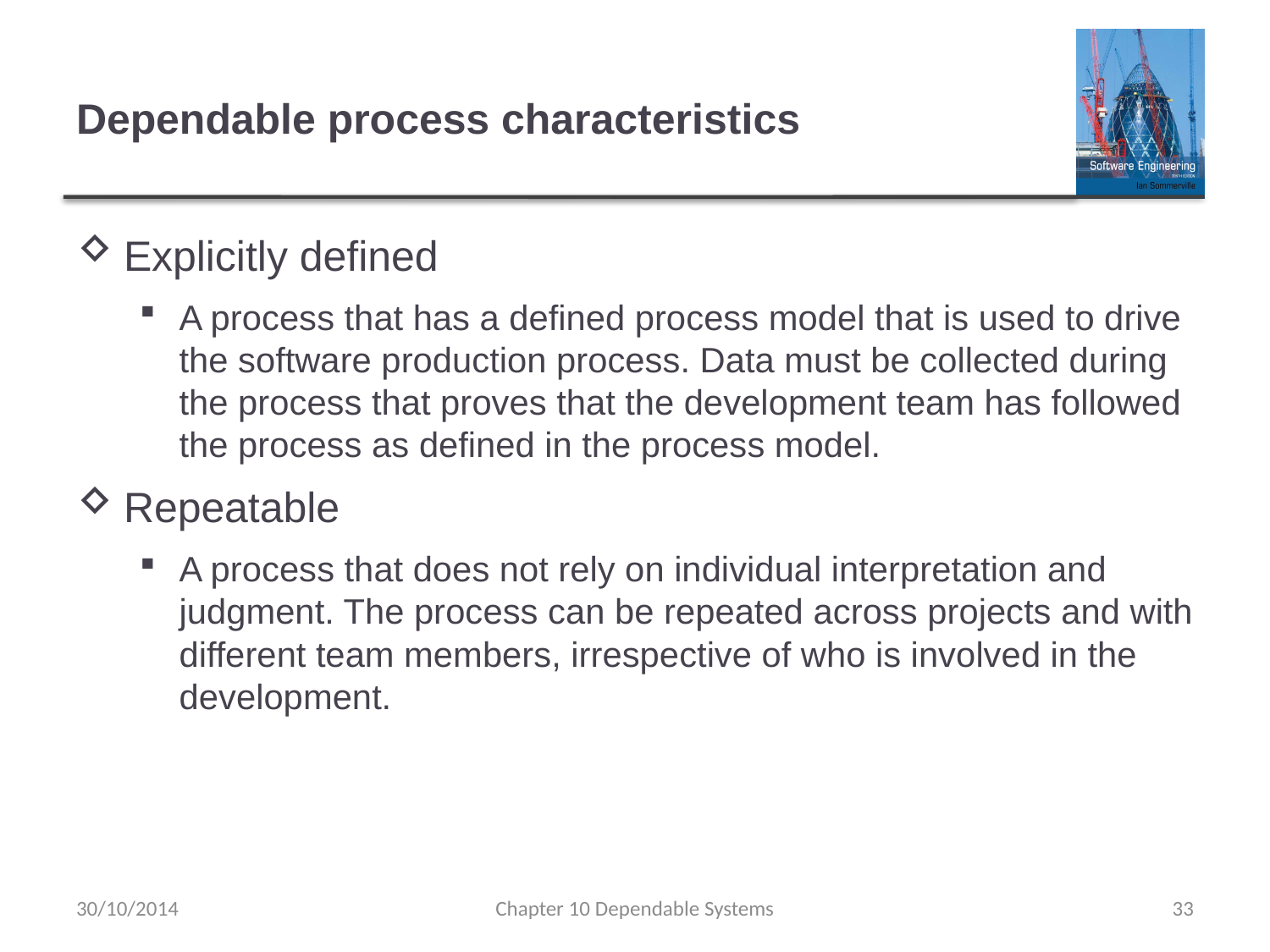

# Dependable process characteristics
Explicitly defined
A process that has a defined process model that is used to drive the software production process. Data must be collected during the process that proves that the development team has followed the process as defined in the process model.
Repeatable
A process that does not rely on individual interpretation and judgment. The process can be repeated across projects and with different team members, irrespective of who is involved in the development.
30/10/2014
Chapter 10 Dependable Systems
33